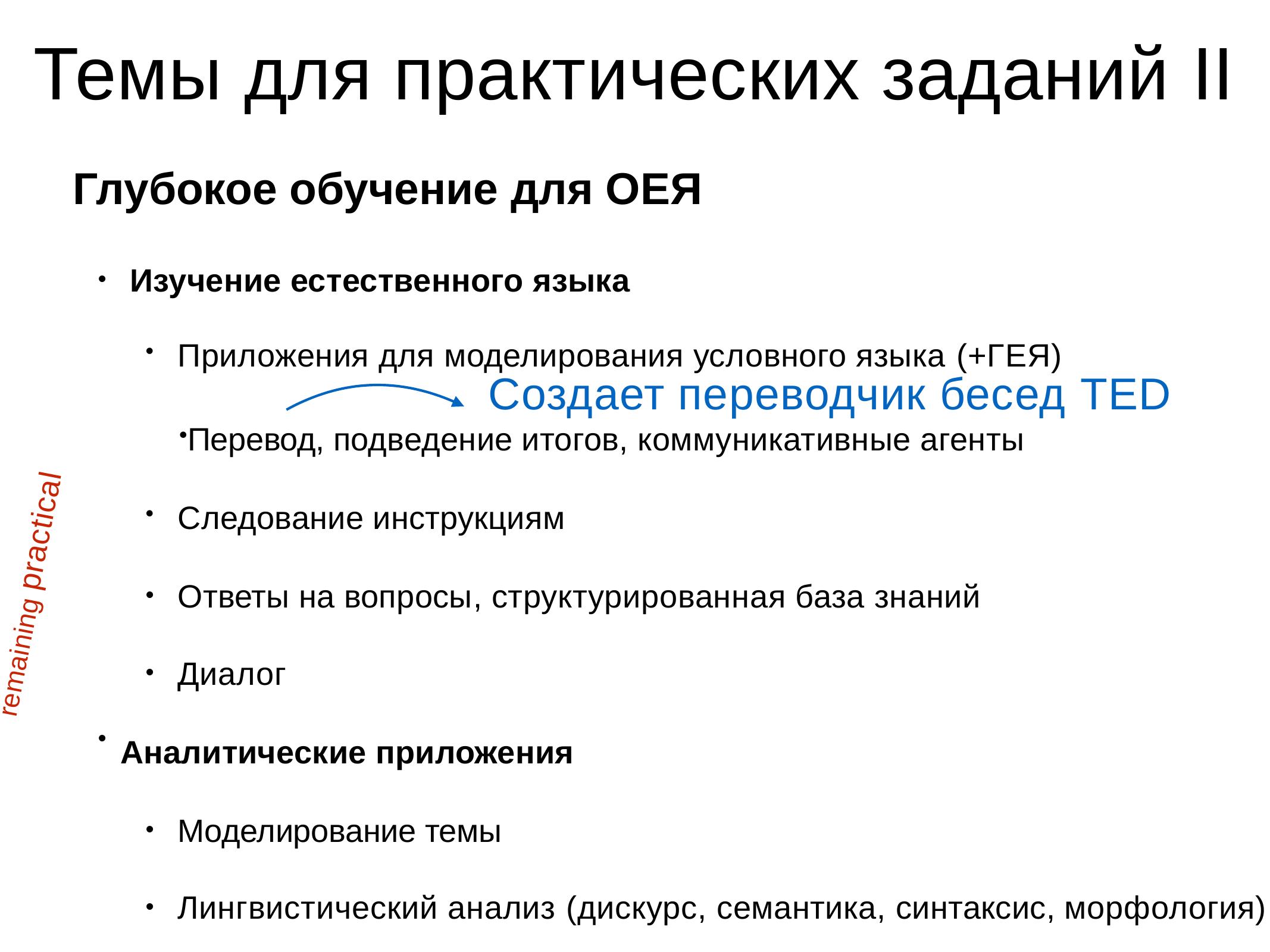

Темы для практических заданий II
Глубокое обучение для ОЕЯ

Изучение естественного языка
Приложения для моделирования условного языка (+ГЕЯ)
     Создает переводчик бесед TED
Перевод, подведение итогов, коммуникативные агенты

Следование инструкциям

Ответы на вопросы, структурированная база знаний

Диалог

  Аналитические приложения

Моделирование темы

Лингвистический анализ (дискурс, семантика, синтаксис, морфология)

remaining practical
•